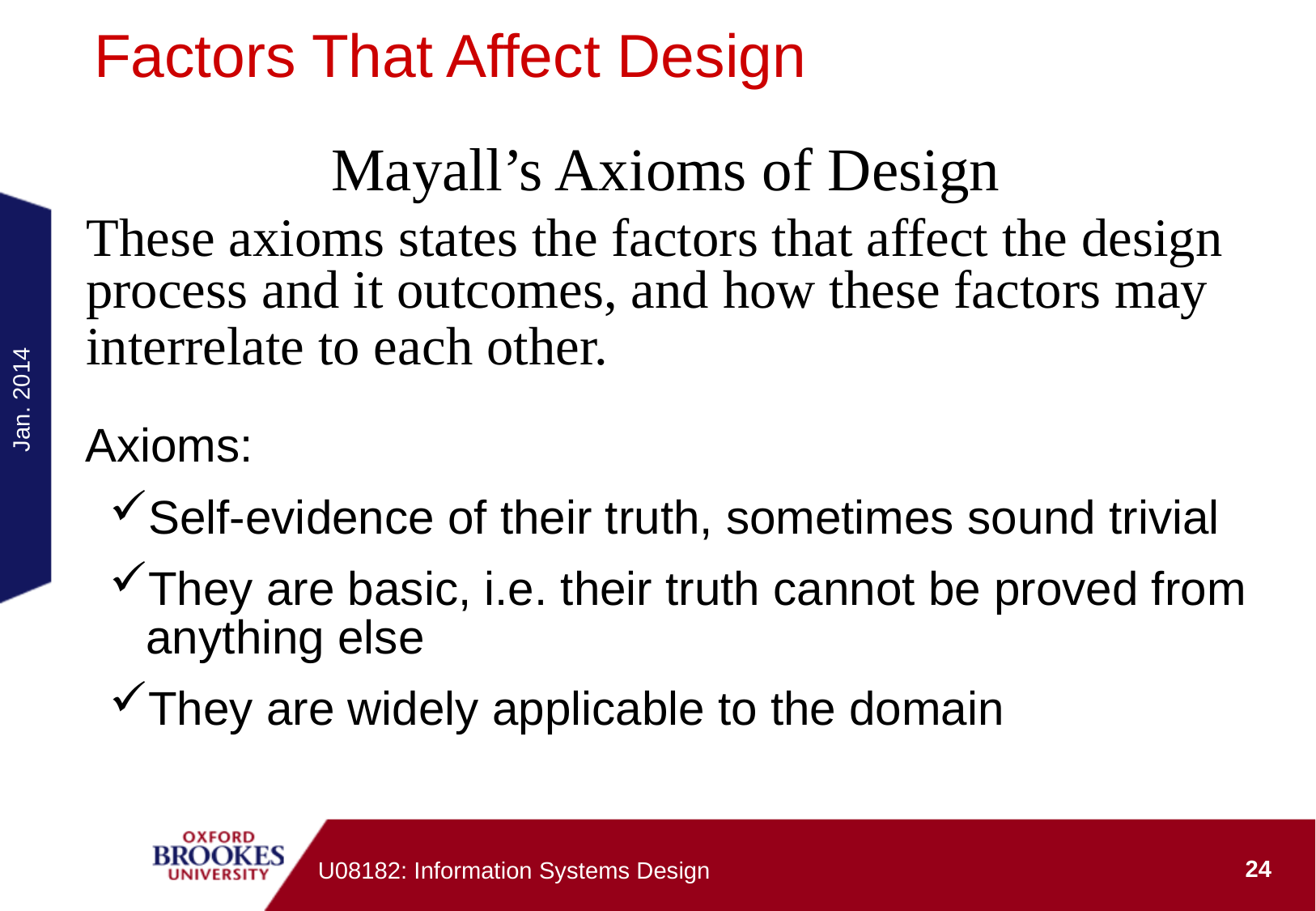

# Factors That Affect Design
Mayall’s Axioms of Design
These axioms states the factors that affect the design process and it outcomes, and how these factors may interrelate to each other.
Jan. 2014
Axioms:
Self-evidence of their truth, sometimes sound trivial
They are basic, i.e. their truth cannot be proved from anything else
They are widely applicable to the domain
24
U08182: Information Systems Design